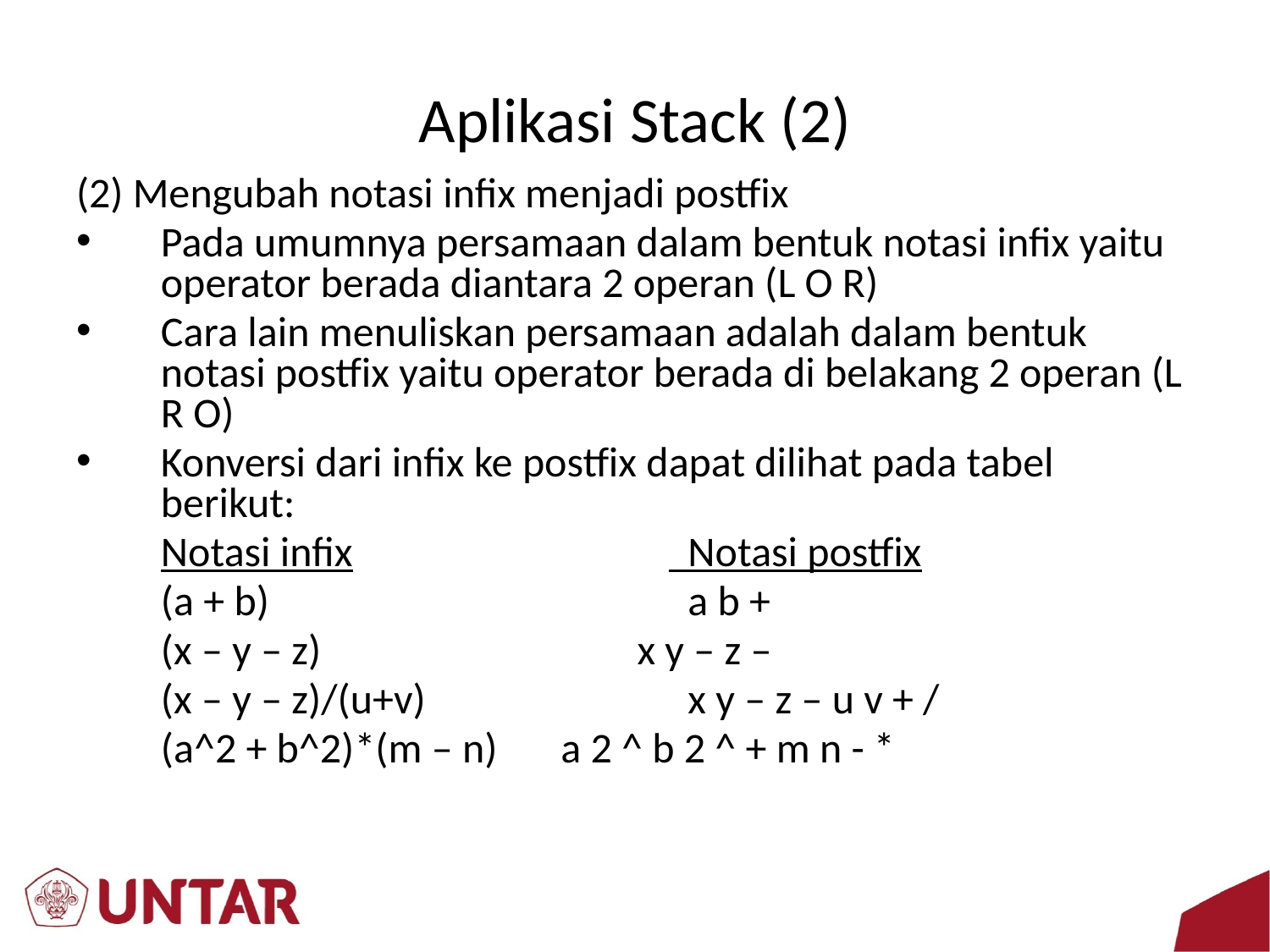

# Aplikasi Stack (2)
(2) Mengubah notasi infix menjadi postfix
Pada umumnya persamaan dalam bentuk notasi infix yaitu operator berada diantara 2 operan (L O R)
Cara lain menuliskan persamaan adalah dalam bentuk notasi postfix yaitu operator berada di belakang 2 operan (L R O)
Konversi dari infix ke postfix dapat dilihat pada tabel berikut:
	Notasi infix			  Notasi postfix
	(a + b)				  a b +
	(x – y – z)		          x y – z –
	(x – y – z)/(u+v)		  x y – z – u v + /
	(a^2 + b^2)*(m – n)	  a 2 ^ b 2 ^ + m n - *